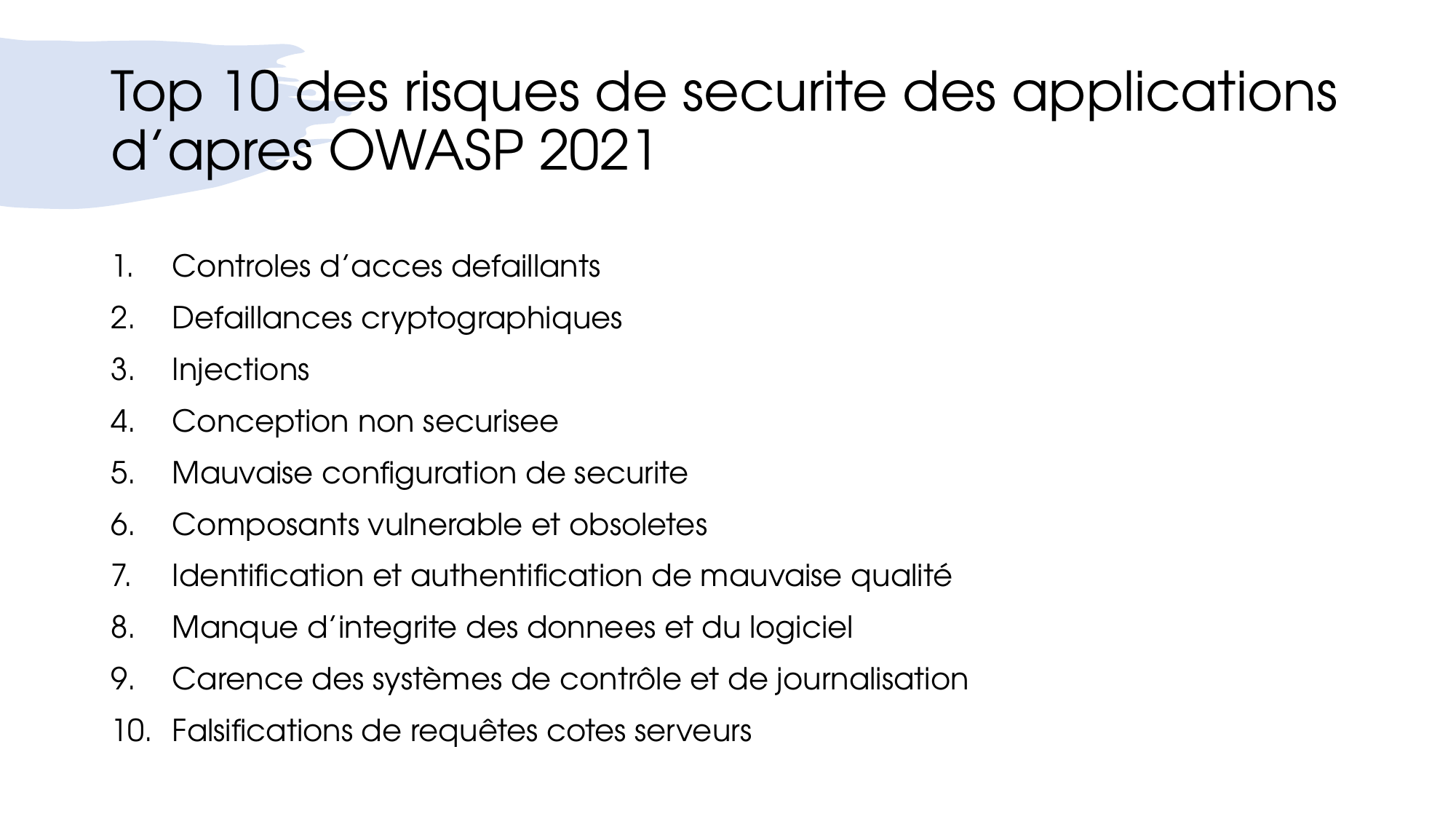

# Top 10 des risques de securite des applications d’apres OWASP 2021
Controles d’acces defaillants
Defaillances cryptographiques
Injections
Conception non securisee
Mauvaise configuration de securite
Composants vulnerable et obsoletes
Identification et authentification de mauvaise qualité
Manque d’integrite des donnees et du logiciel
Carence des systèmes de contrôle et de journalisation
Falsifications de requêtes cotes serveurs